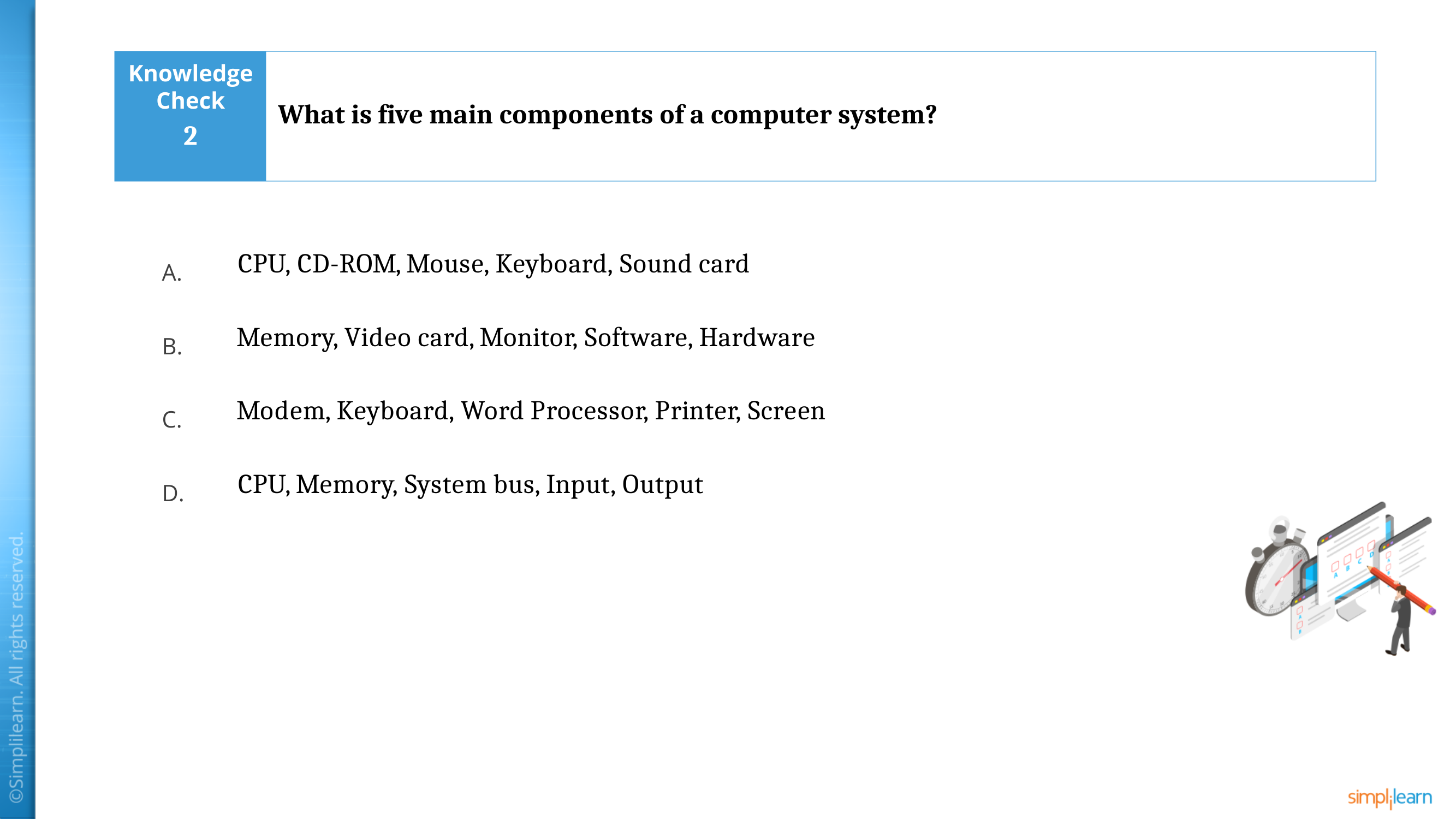

What is five main components of a computer system?
2
CPU, CD-ROM, Mouse, Keyboard, Sound card
Memory, Video card, Monitor, Software, Hardware
Modem, Keyboard, Word Processor, Printer, Screen
CPU, Memory, System bus, Input, Output